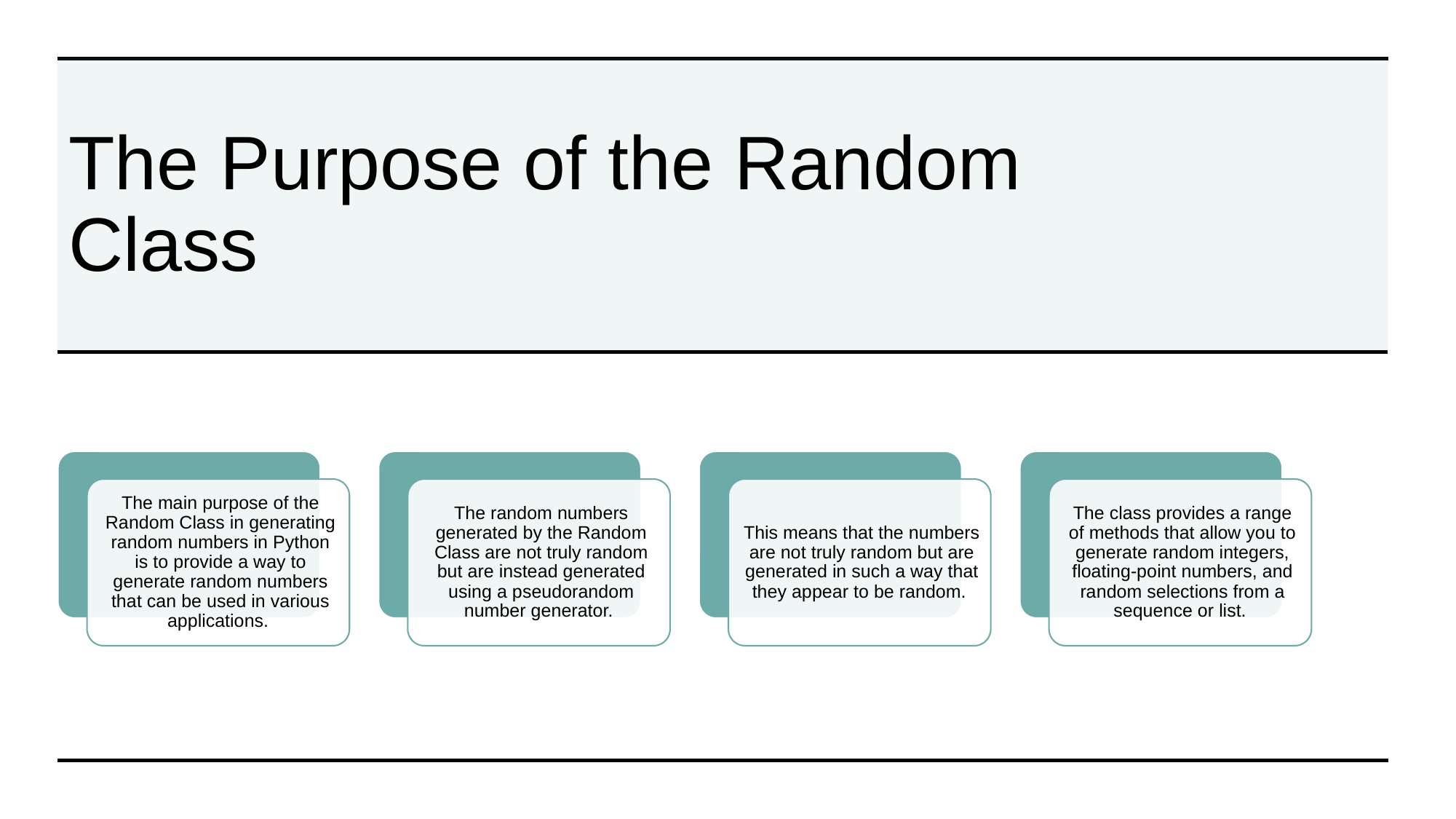

# The Purpose of the Random Class
The main purpose of the Random Class in generating random numbers in Python is to provide a way to generate random numbers that can be used in various applications.
The random numbers generated by the Random Class are not truly random but are instead generated using a pseudorandom number generator.
This means that the numbers are not truly random but are generated in such a way that they appear to be random.
The class provides a range of methods that allow you to generate random integers, floating-point numbers, and random selections from a sequence or list.